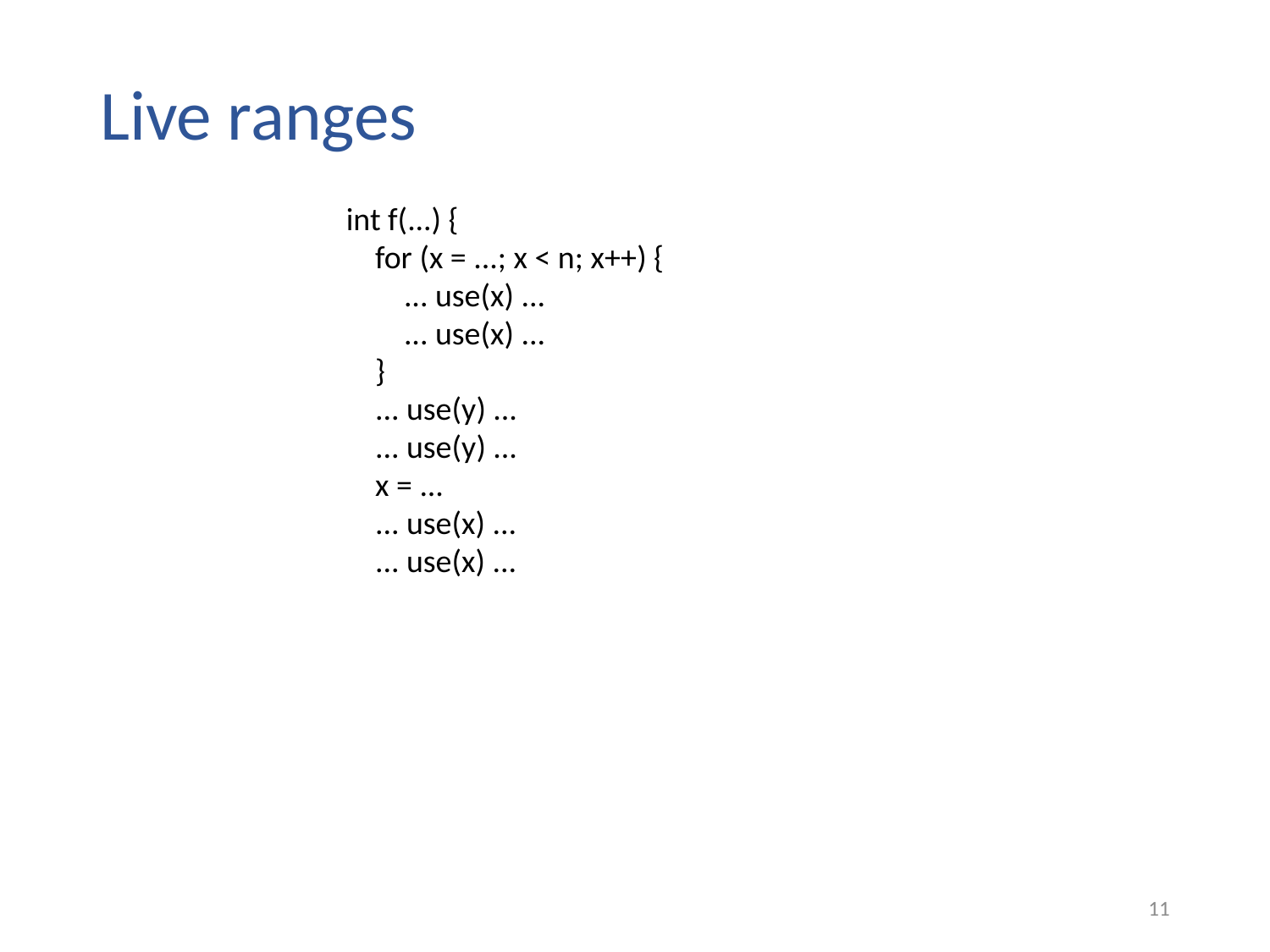

# Live ranges
int f(...) {
    for (x = ...; x < n; x++) {
        ... use(x) ...
        ... use(x) ...
    }
    ... use(y) ...
    ... use(y) ...
    x = ...
    ... use(x) ...
    ... use(x) ...

11